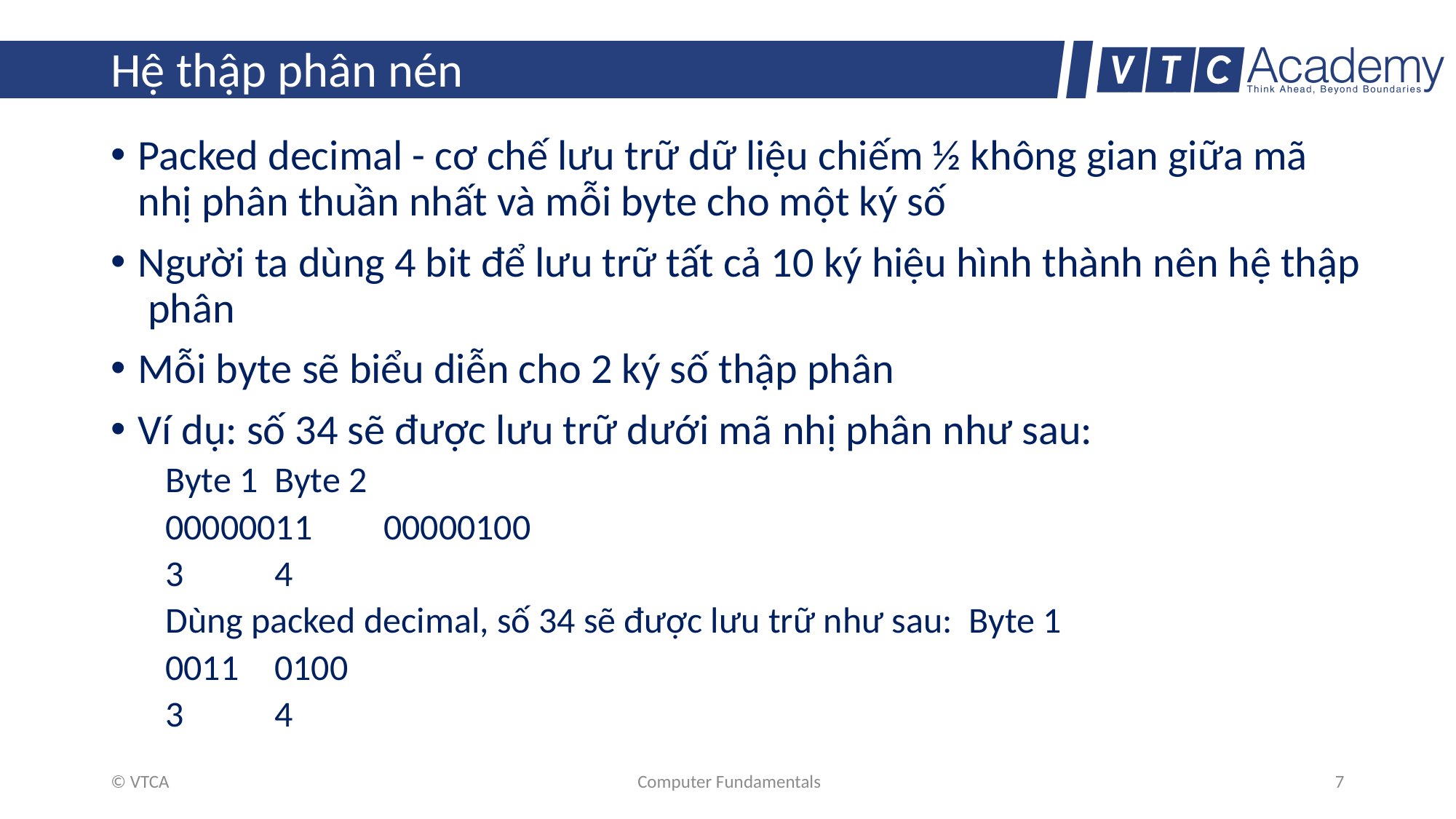

# Hệ thập phân nén
Packed decimal - cơ chế lưu trữ dữ liệu chiếm ½ không gian giữa mã  nhị phân thuần nhất và mỗi byte cho một ký số
Người ta dùng 4 bit để lưu trữ tất cả 10 ký hiệu hình thành nên hệ thập  phân
Mỗi byte sẽ biểu diễn cho 2 ký số thập phân
Ví dụ: số 34 sẽ được lưu trữ dưới mã nhị phân như sau:
Byte 1	Byte 2
00000011	00000100
3	4
Dùng packed decimal, số 34 sẽ được lưu trữ như sau:  Byte 1
0011	0100
3	4
© VTCA
Computer Fundamentals
7